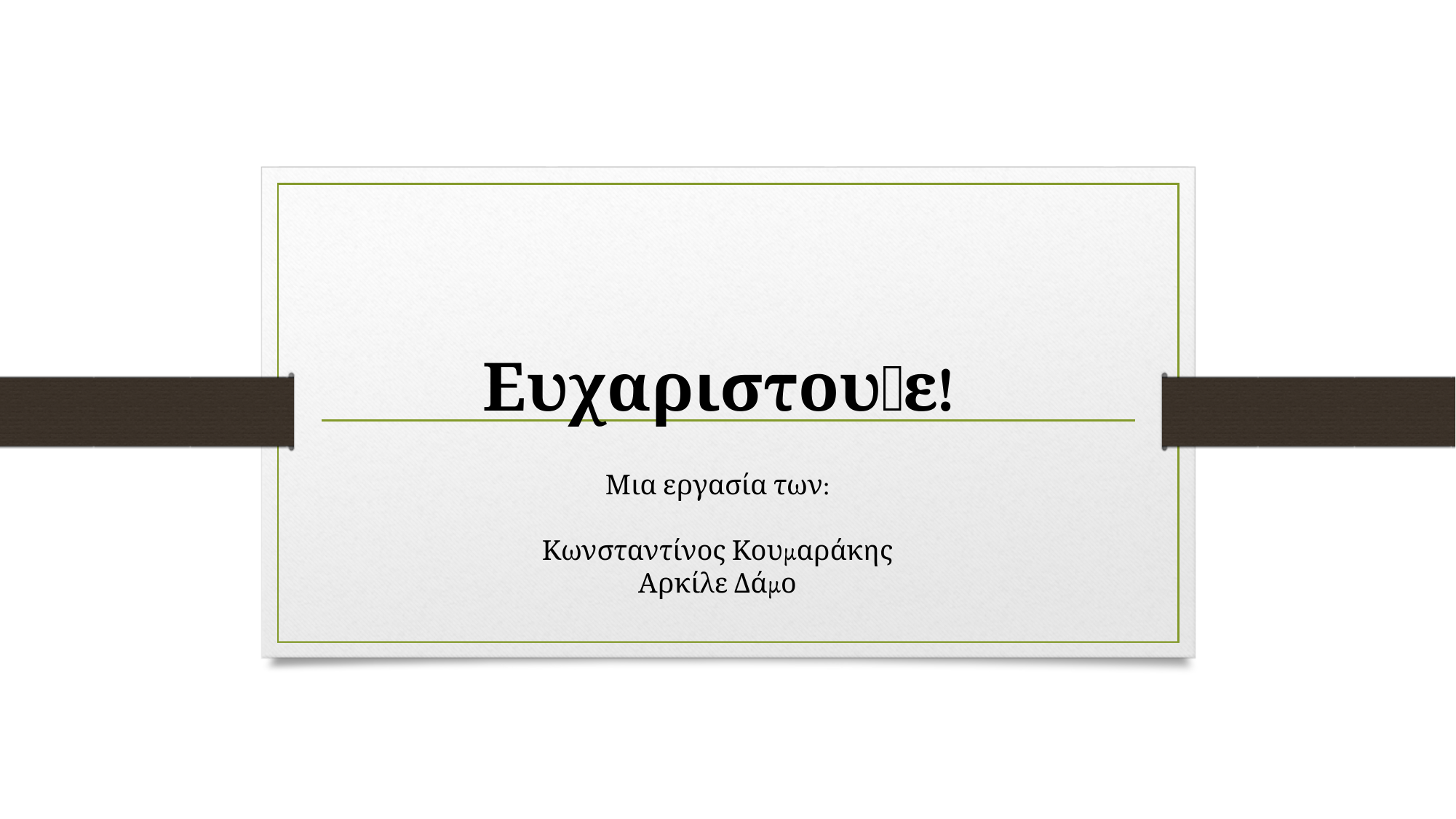

# Ευχαριστουμε!

Μια εργασία των:

Κωνσταντίνος Κουμαράκης
Αρκίλε Δάμο